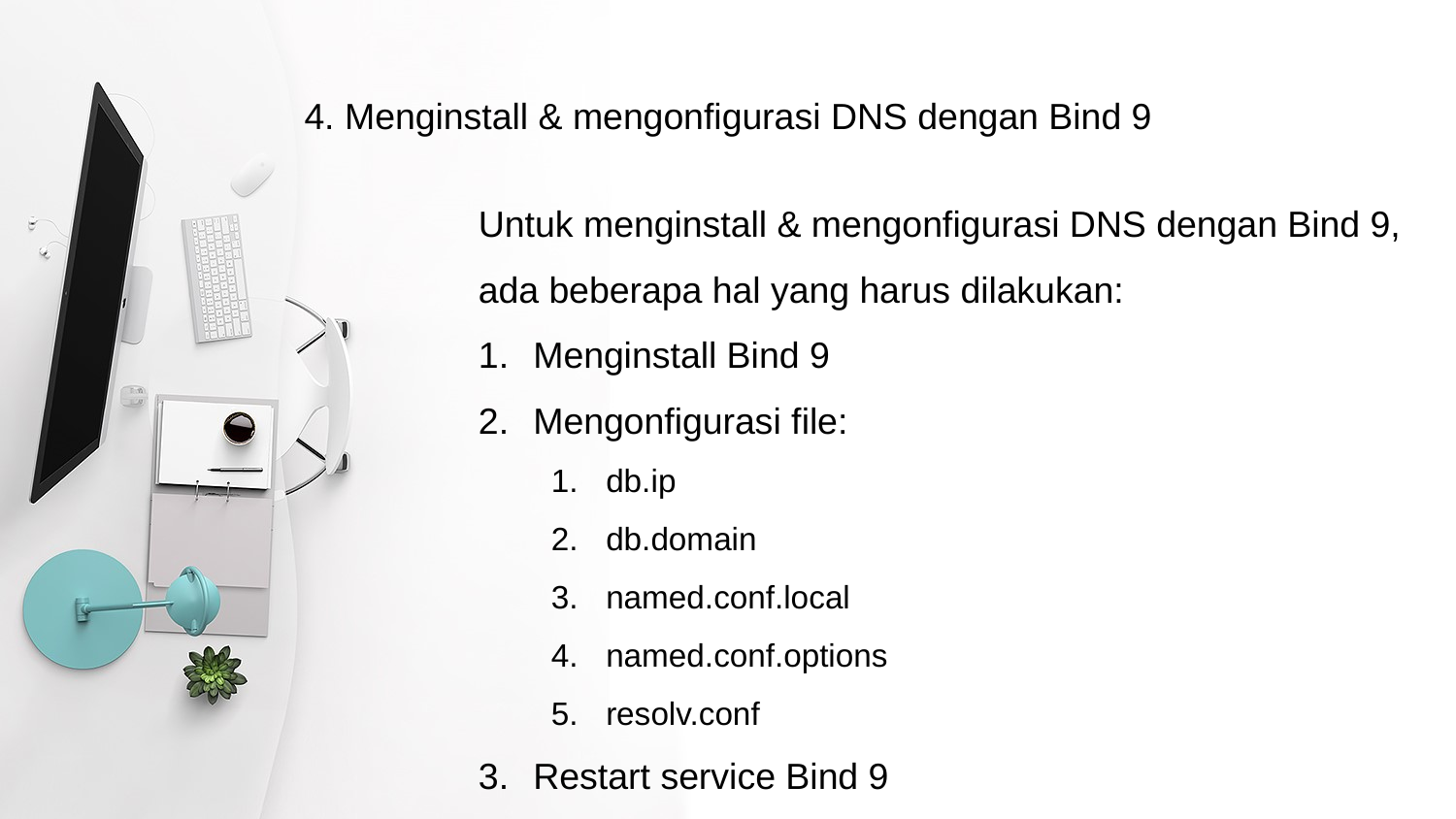

4. Menginstall & mengonfigurasi DNS dengan Bind 9
Untuk menginstall & mengonfigurasi DNS dengan Bind 9,
ada beberapa hal yang harus dilakukan:
Menginstall Bind 9
Mengonfigurasi file:
db.ip
db.domain
named.conf.local
named.conf.options
resolv.conf
Restart service Bind 9